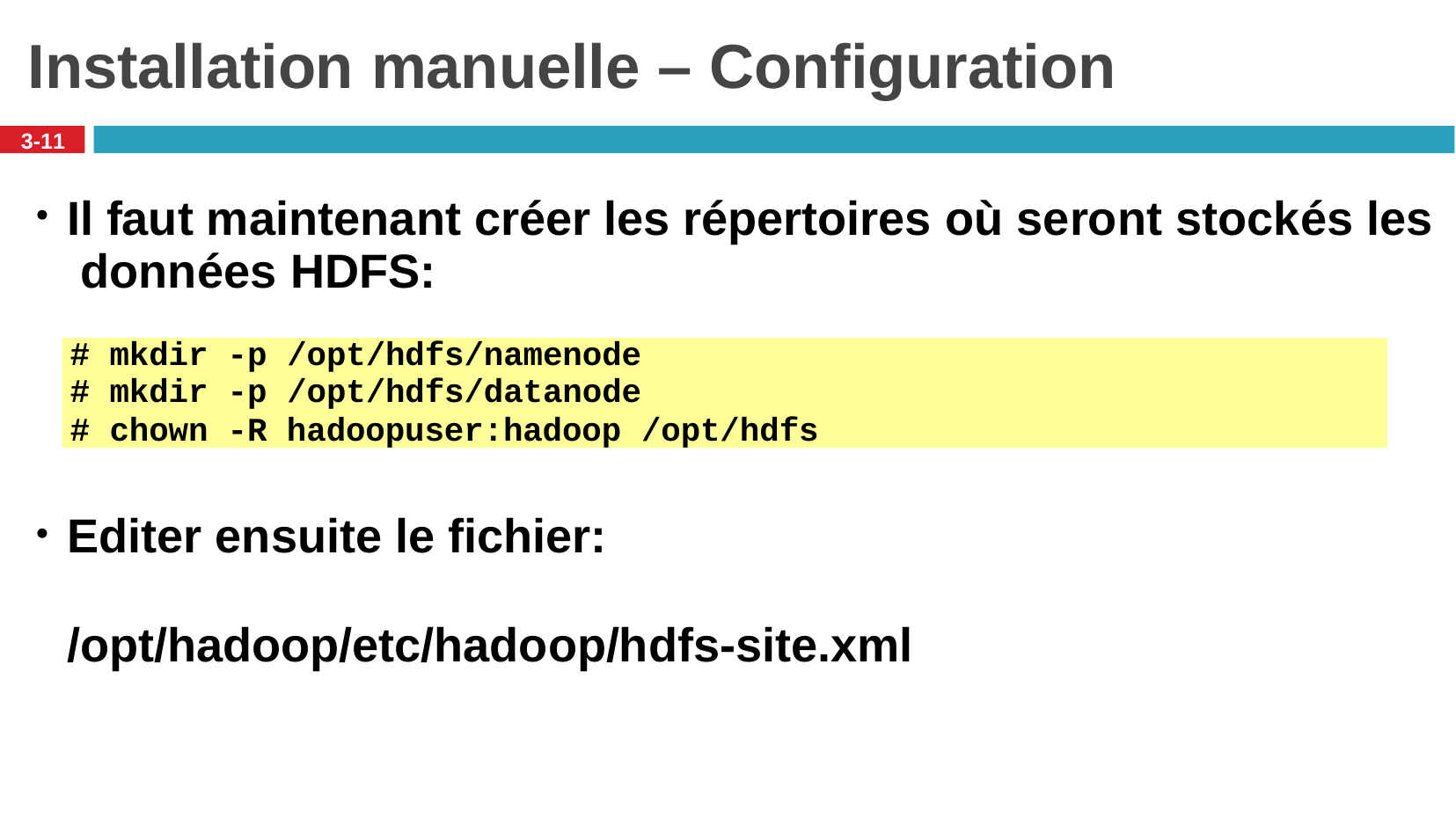

# Installation manuelle – Configuration
3-11
Il faut maintenant créer les répertoires où seront stockés les  données HDFS:
# mkdir -p /opt/hdfs/namenode
# mkdir -p /opt/hdfs/datanode
# chown -R hadoopuser:hadoop /opt/hdfs
Editer ensuite le fichier:

/opt/hadoop/etc/hadoop/hdfs-site.xml